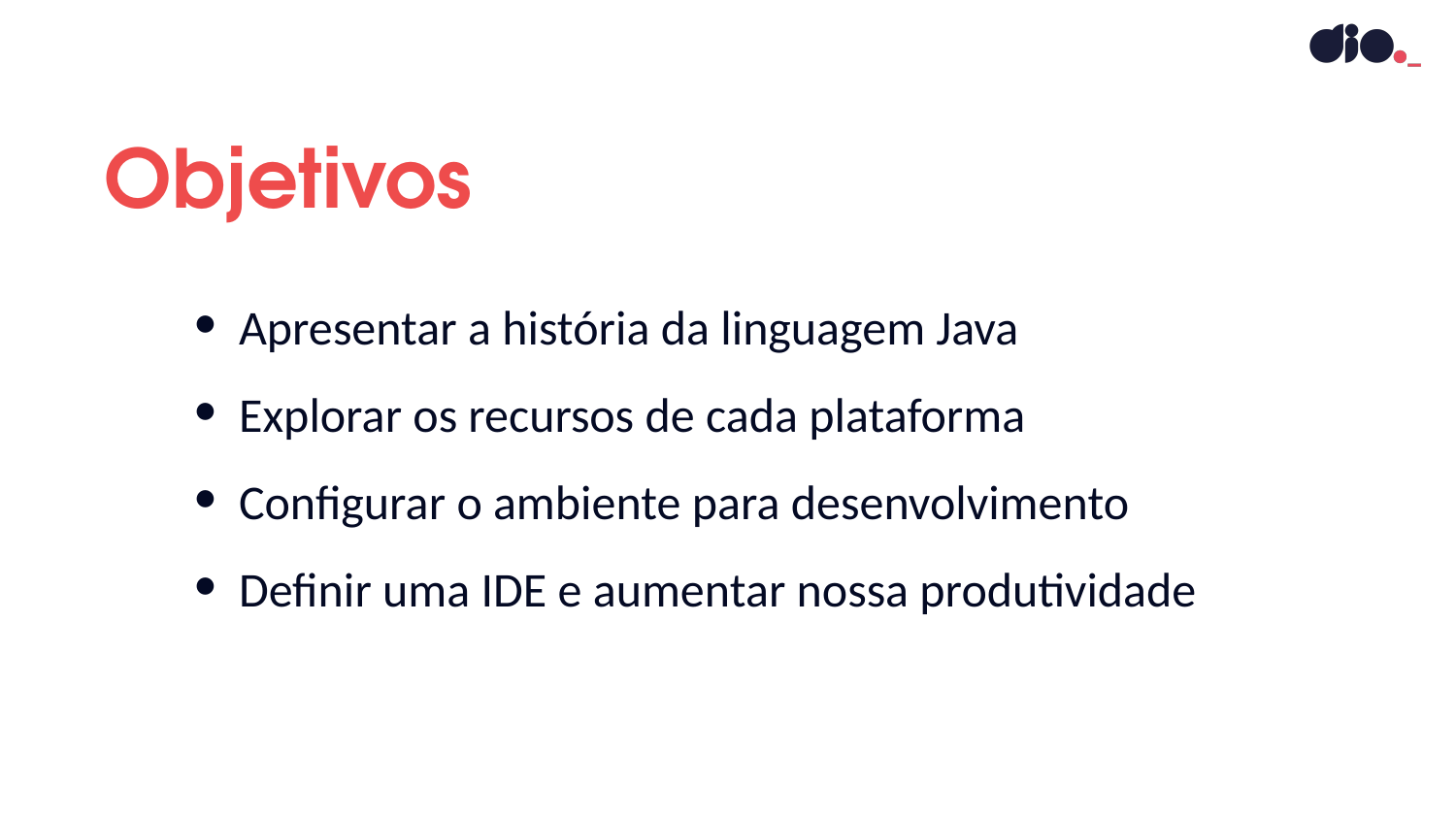

Objetivos
Apresentar a história da linguagem Java
Explorar os recursos de cada plataforma
Configurar o ambiente para desenvolvimento
Definir uma IDE e aumentar nossa produtividade